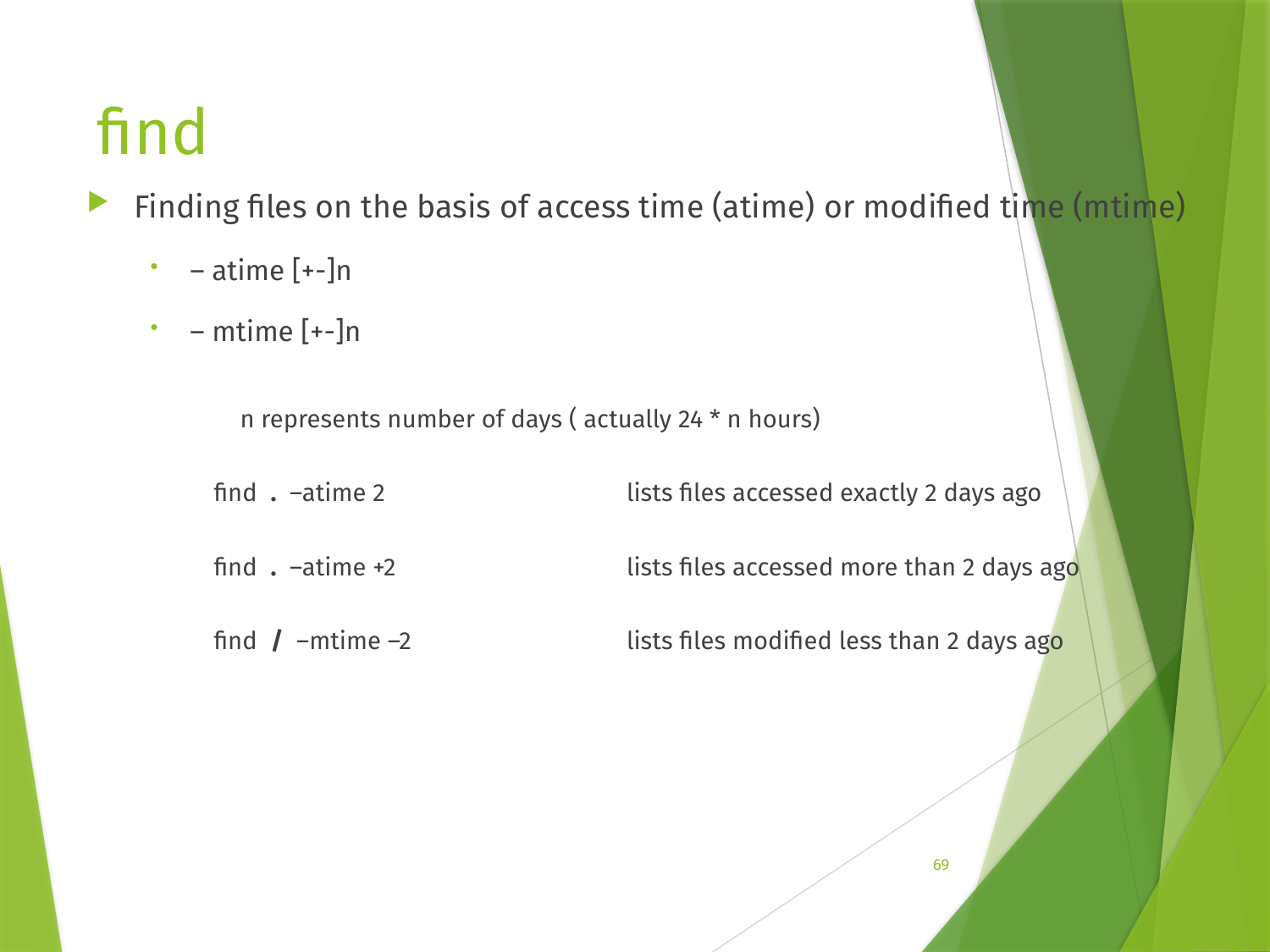

# find
Finding files on the basis of access time (atime) or modified time (mtime)
– atime [+-]n
– mtime [+-]n

    n represents number of days ( actually 24 * n hours)
find  .  –atime 2 		lists files accessed exactly 2 days ago
find  .  –atime +2 		lists files accessed more than 2 days ago
find  /  –mtime –2 		lists files modified less than 2 days ago

69